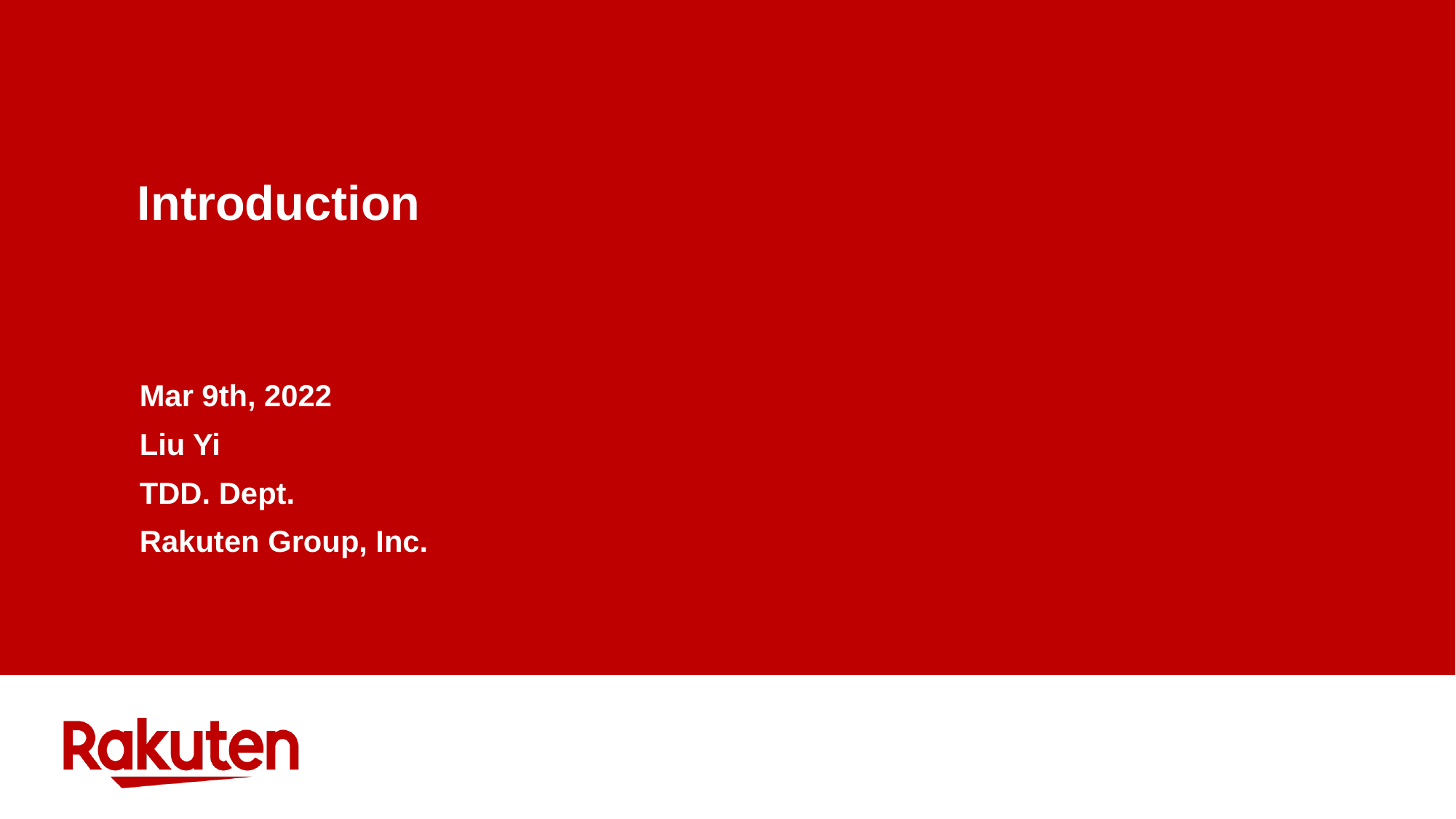

# Introduction
Mar 9th, 2022
Liu Yi
TDD. Dept.
Rakuten Group, Inc.